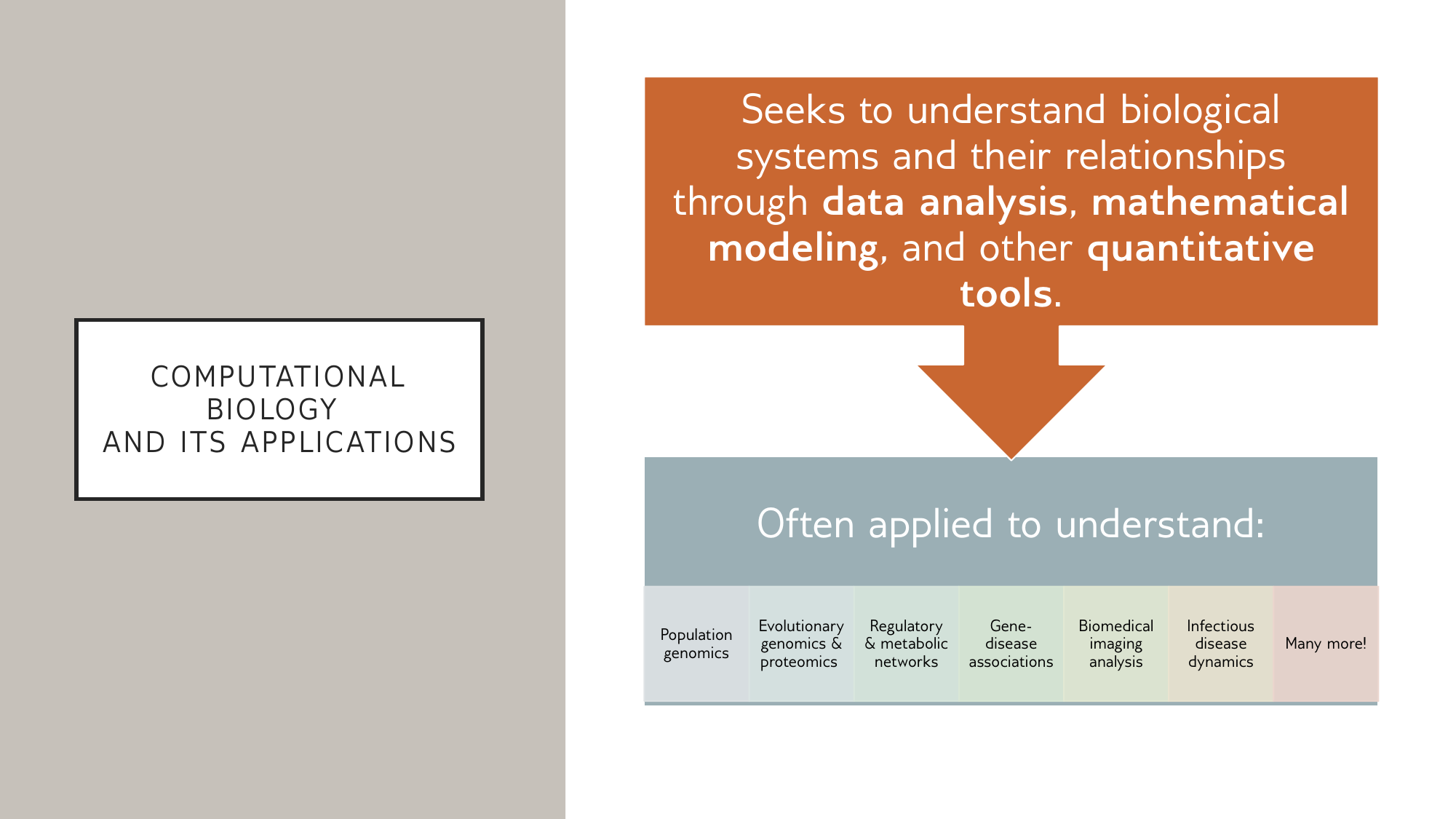

Often applied to understand:
Population genomics
Evolutionary genomics & proteomics
Regulatory & metabolic networks
Gene-disease associations
Biomedical imaging analysis
Infectious disease dynamics
Many more!
Seeks to understand biological systems and their relationships through data analysis, mathematical modeling, and other quantitative tools.
# Computational Biology and Its Applications